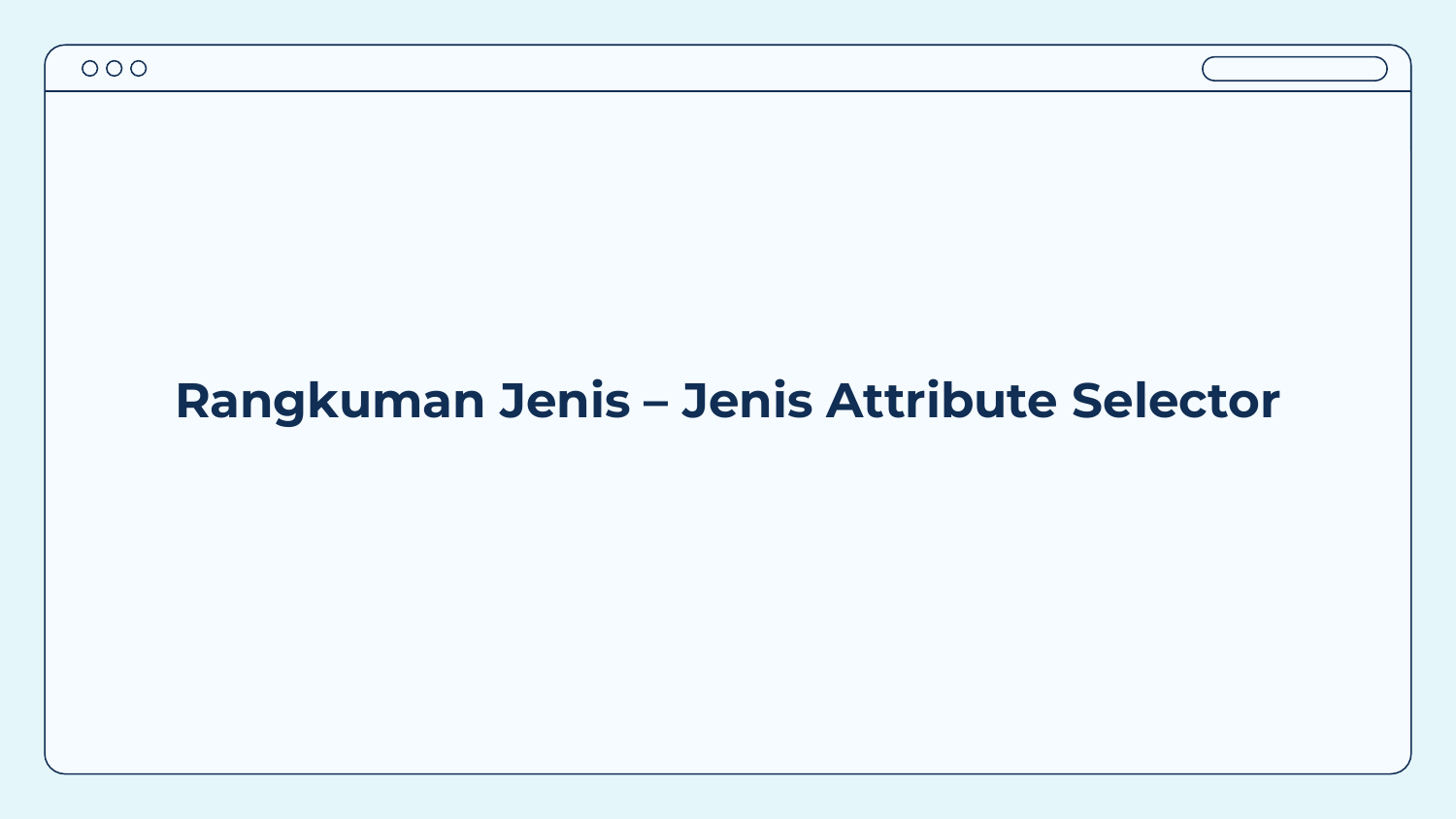

# Rangkuman Jenis – Jenis Attribute Selector